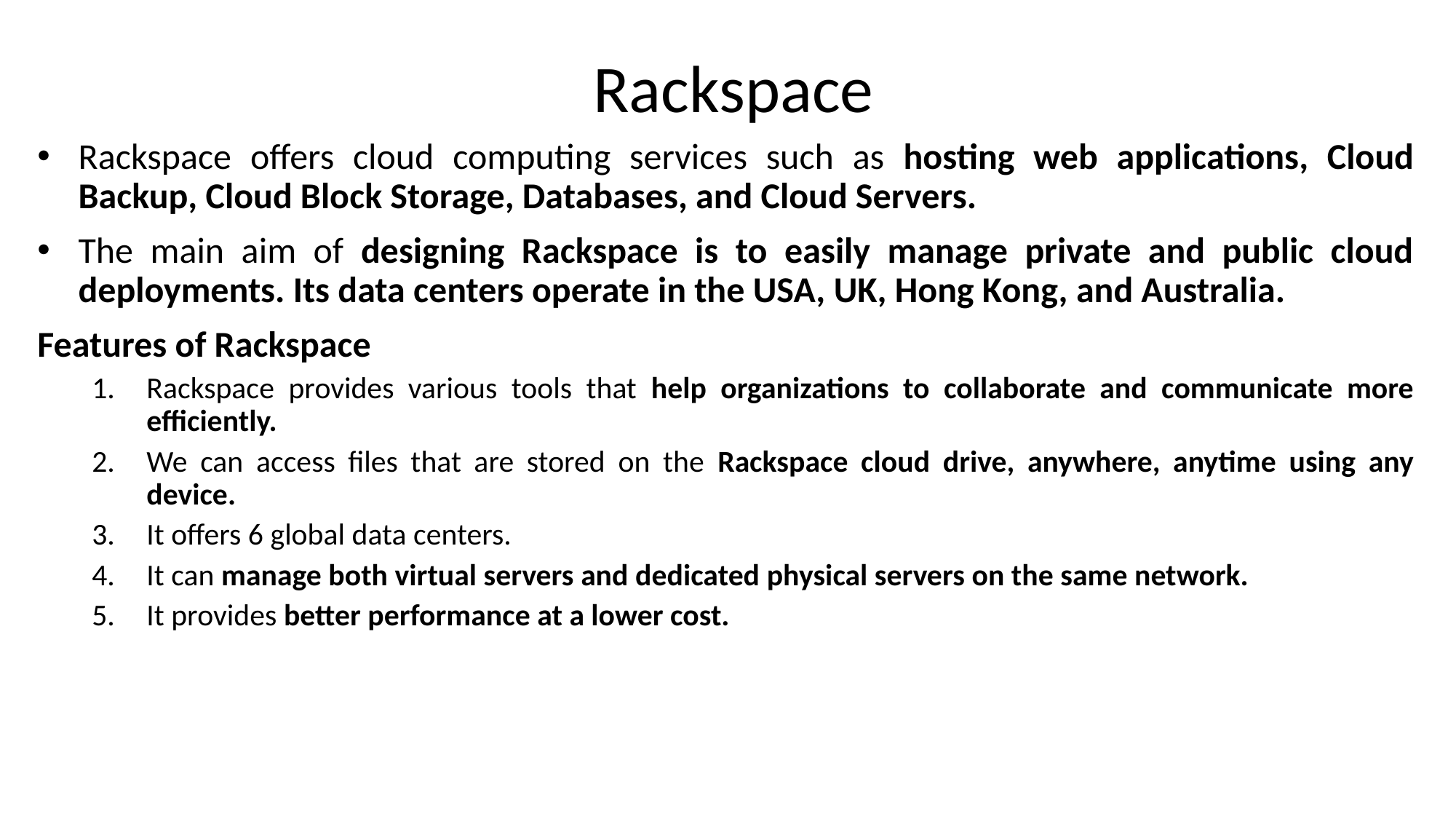

# Rackspace
Rackspace offers cloud computing services such as hosting web applications, Cloud Backup, Cloud Block Storage, Databases, and Cloud Servers.
The main aim of designing Rackspace is to easily manage private and public cloud deployments. Its data centers operate in the USA, UK, Hong Kong, and Australia.
Features of Rackspace
Rackspace provides various tools that help organizations to collaborate and communicate more efficiently.
We can access files that are stored on the Rackspace cloud drive, anywhere, anytime using any device.
It offers 6 global data centers.
It can manage both virtual servers and dedicated physical servers on the same network.
It provides better performance at a lower cost.